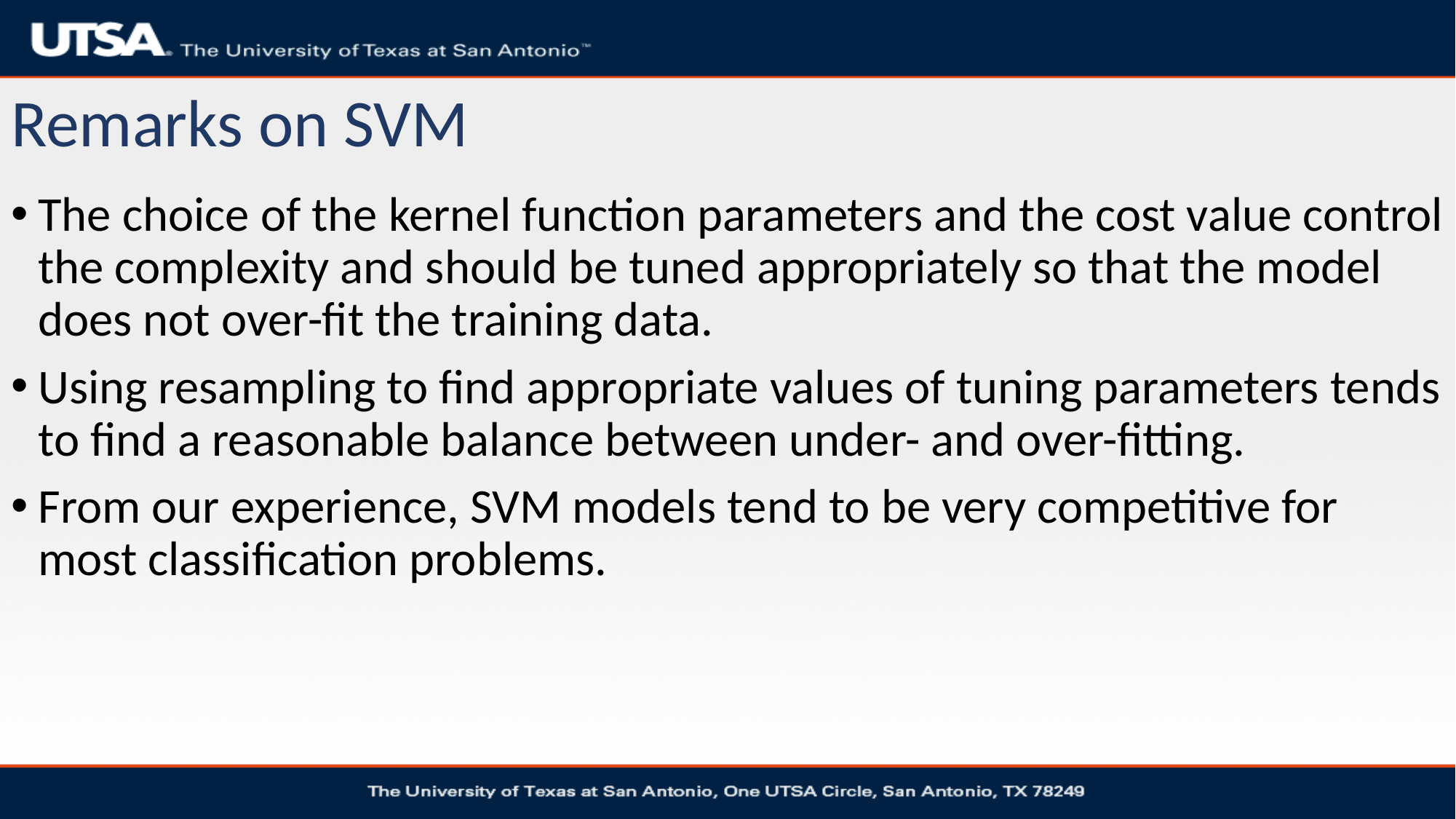

# Remarks on SVM
The choice of the kernel function parameters and the cost value control the complexity and should be tuned appropriately so that the model does not over-fit the training data.
Using resampling to find appropriate values of tuning parameters tends to find a reasonable balance between under- and over-fitting.
From our experience, SVM models tend to be very competitive for most classification problems.